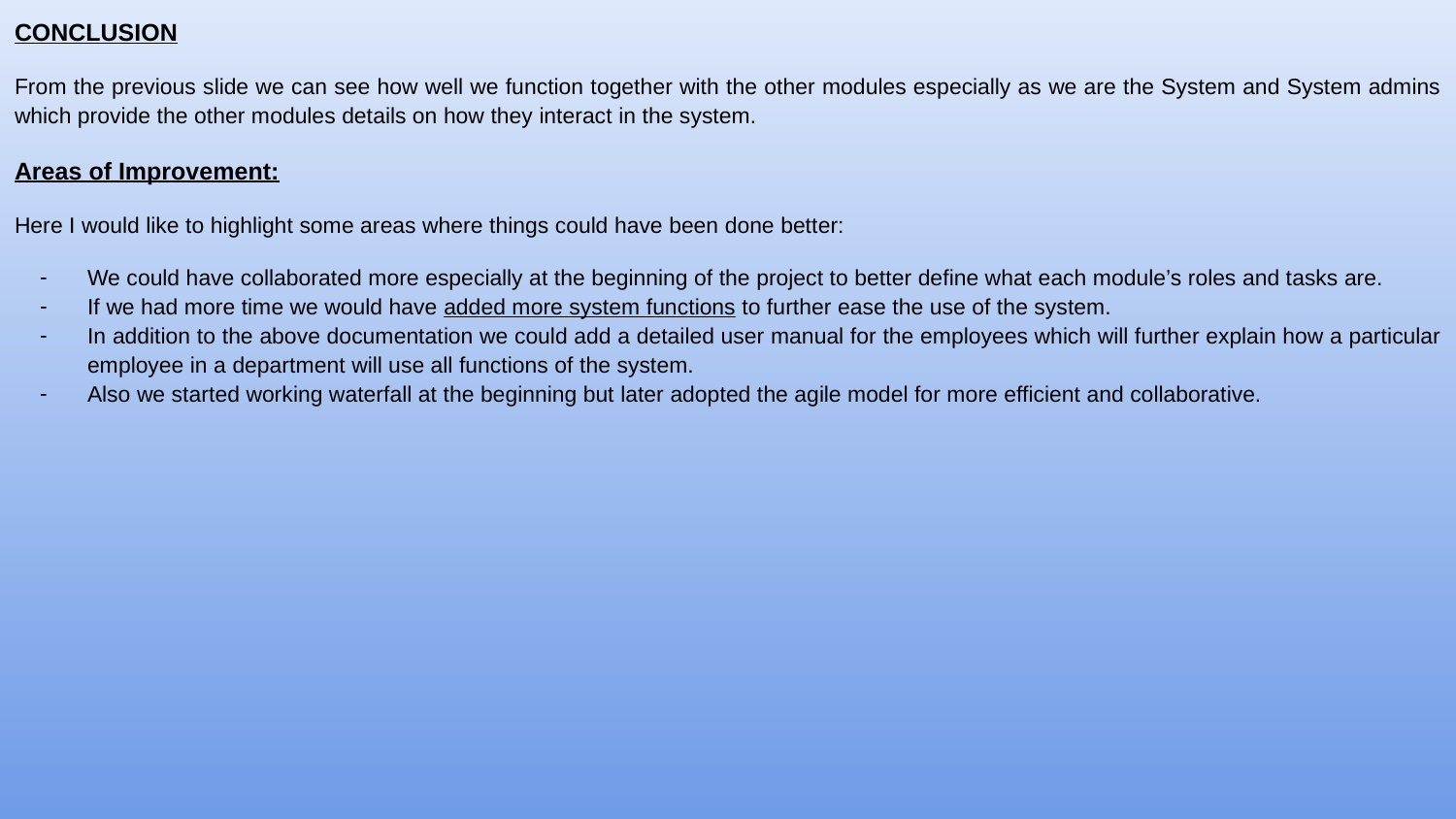

CONCLUSION
From the previous slide we can see how well we function together with the other modules especially as we are the System and System admins which provide the other modules details on how they interact in the system.
Areas of Improvement:
Here I would like to highlight some areas where things could have been done better:
We could have collaborated more especially at the beginning of the project to better define what each module’s roles and tasks are.
If we had more time we would have added more system functions to further ease the use of the system.
In addition to the above documentation we could add a detailed user manual for the employees which will further explain how a particular employee in a department will use all functions of the system.
Also we started working waterfall at the beginning but later adopted the agile model for more efficient and collaborative.